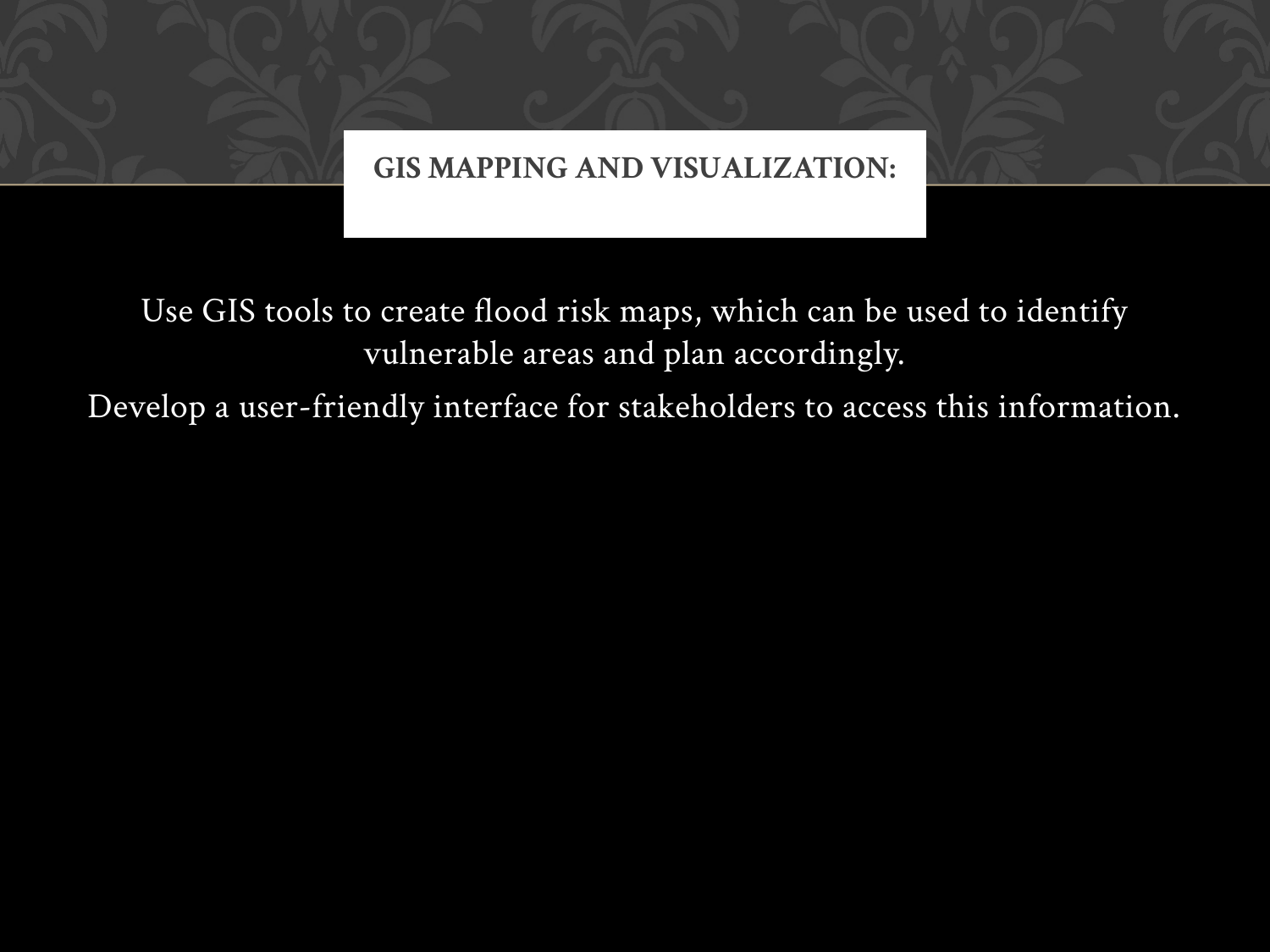

# GIS Mapping and Visualization:
Use GIS tools to create flood risk maps, which can be used to identify vulnerable areas and plan accordingly.
Develop a user-friendly interface for stakeholders to access this information.